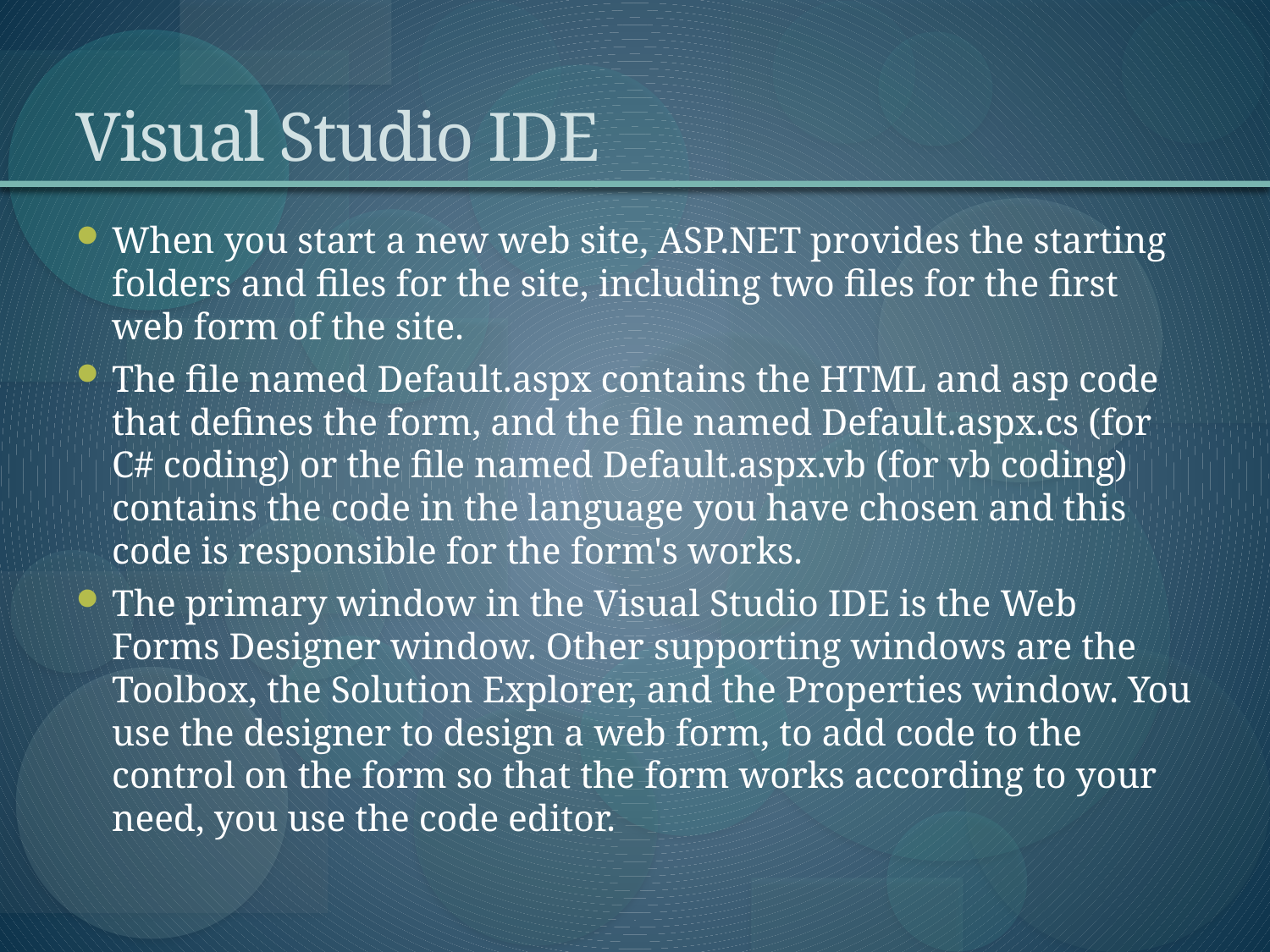

# Visual Studio IDE
When you start a new web site, ASP.NET provides the starting folders and files for the site, including two files for the first web form of the site.
The file named Default.aspx contains the HTML and asp code that defines the form, and the file named Default.aspx.cs (for C# coding) or the file named Default.aspx.vb (for vb coding) contains the code in the language you have chosen and this code is responsible for the form's works.
The primary window in the Visual Studio IDE is the Web Forms Designer window. Other supporting windows are the Toolbox, the Solution Explorer, and the Properties window. You use the designer to design a web form, to add code to the control on the form so that the form works according to your need, you use the code editor.